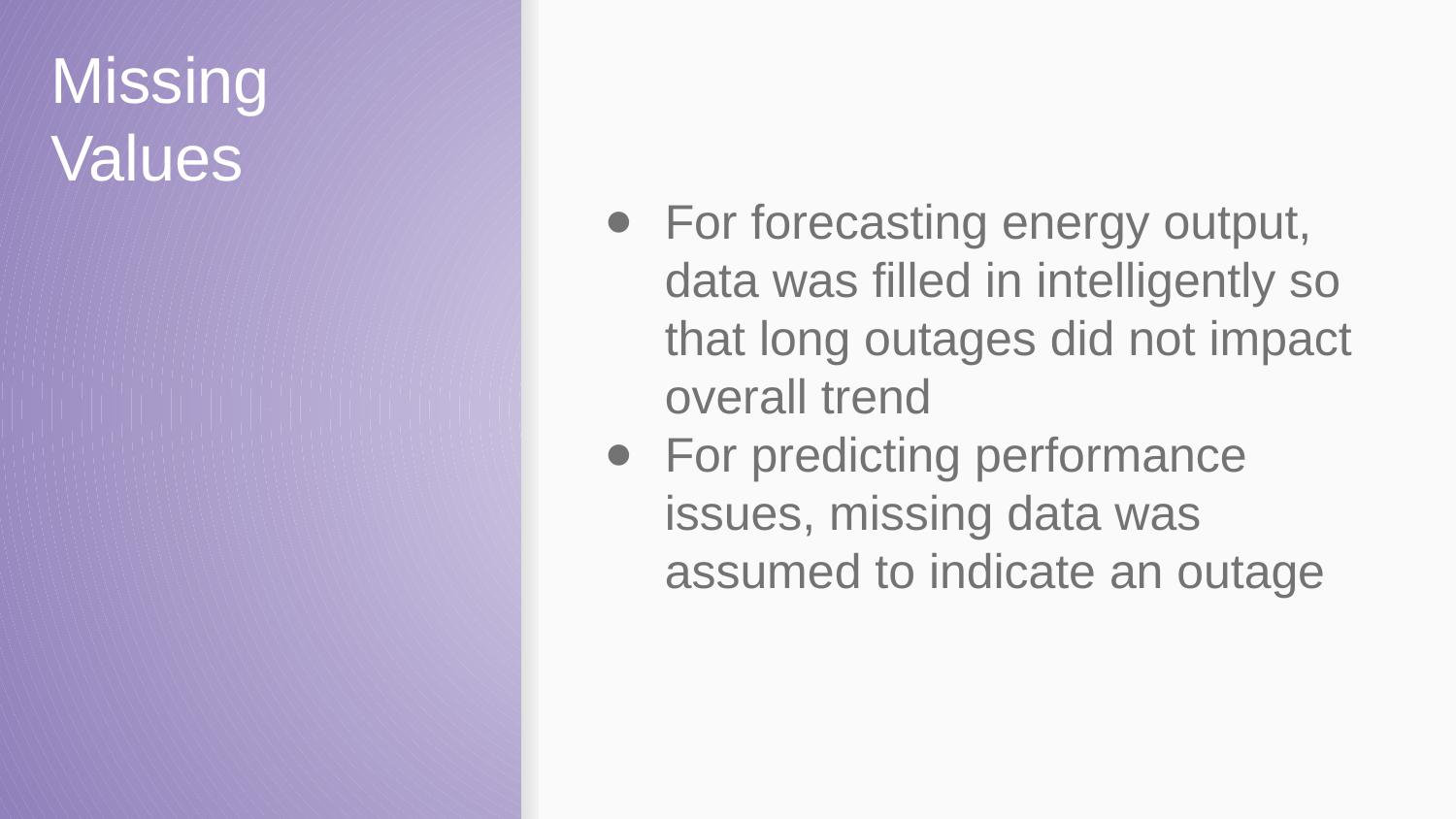

# Missing Values
For forecasting energy output, data was filled in intelligently so that long outages did not impact overall trend
For predicting performance issues, missing data was assumed to indicate an outage